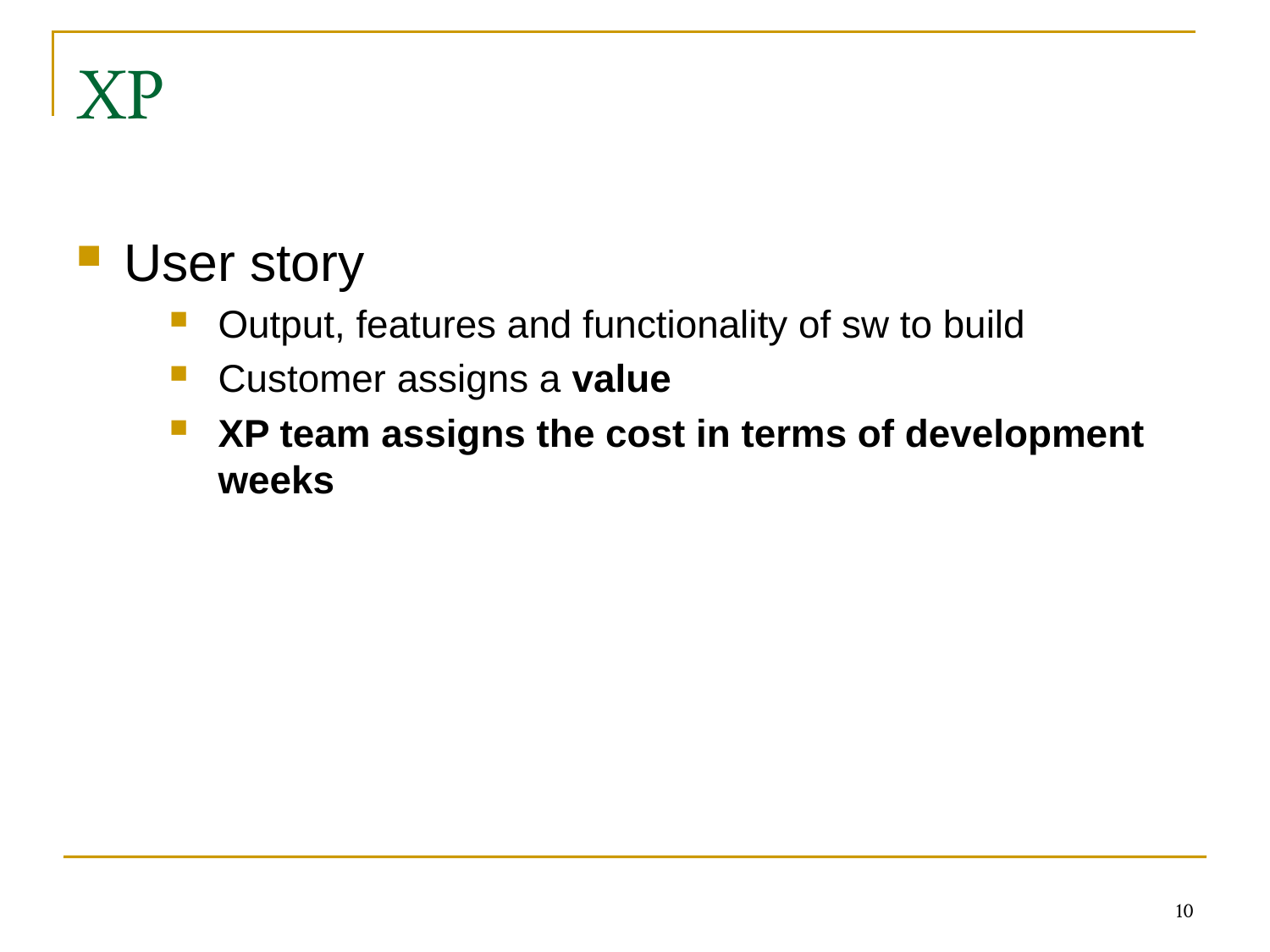

# XP
User story
Output, features and functionality of sw to build
Customer assigns a value
XP team assigns the cost in terms of development weeks

10